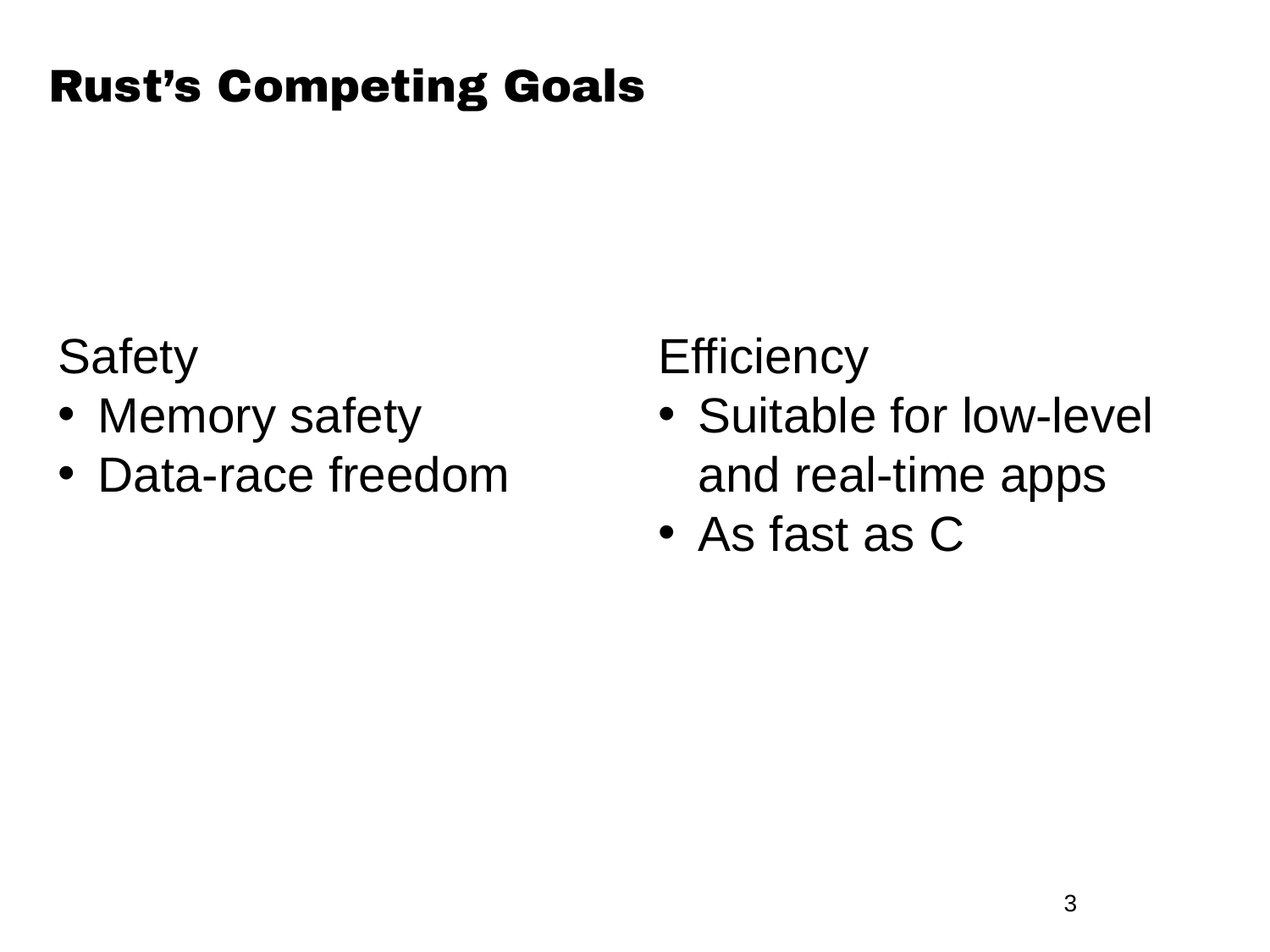

# Rust’s Competing Goals
Safety
Memory safety
Data-race freedom
Efficiency
Suitable for low-level and real-time apps
As fast as C